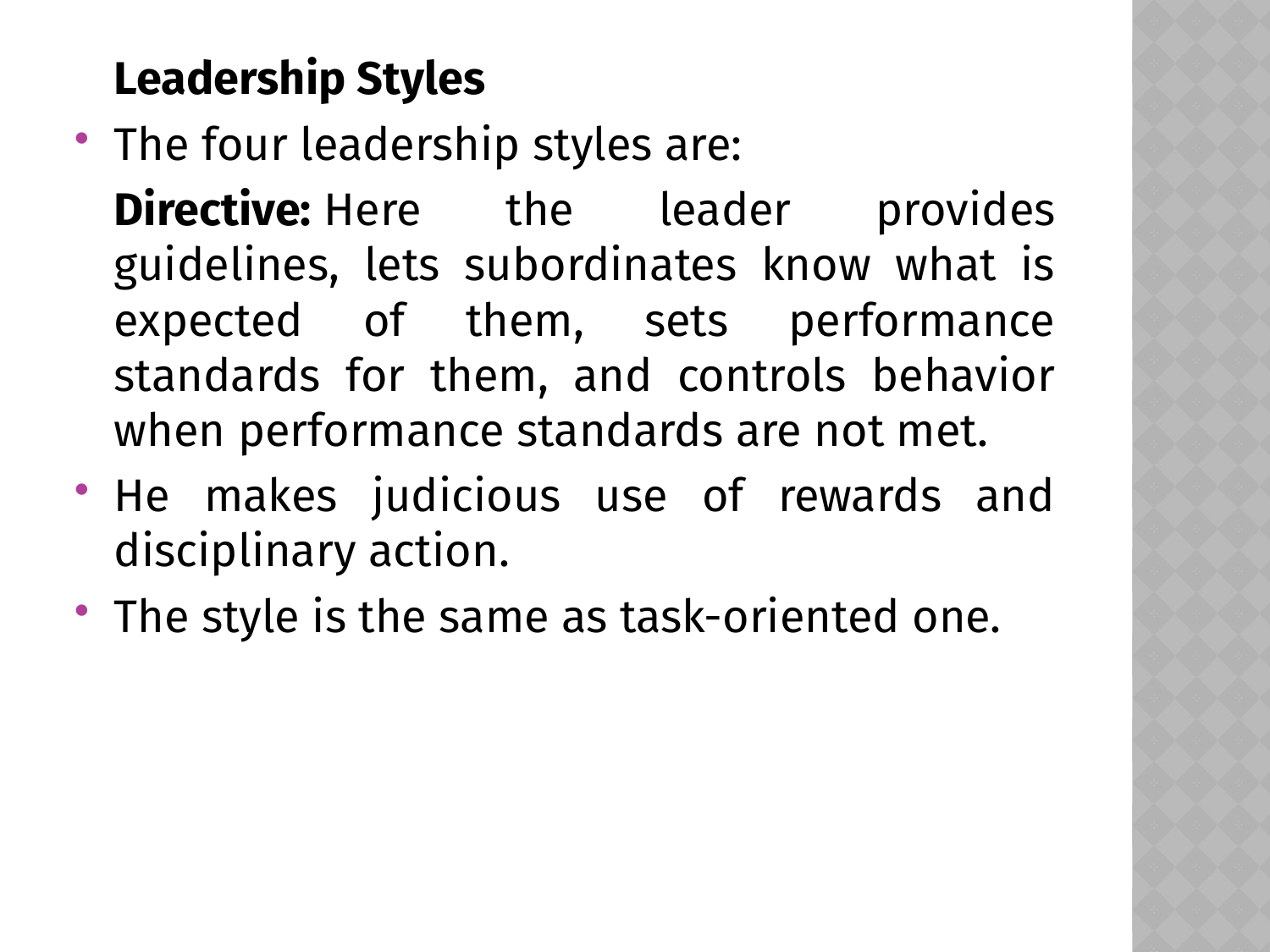

Leadership Styles
The four leadership styles are:
	Directive: Here the leader provides guidelines, lets subordinates know what is expected of them, sets performance standards for them, and controls behavior when performance standards are not met.
He makes judicious use of rewards and disciplinary action.
The style is the same as task-oriented one.